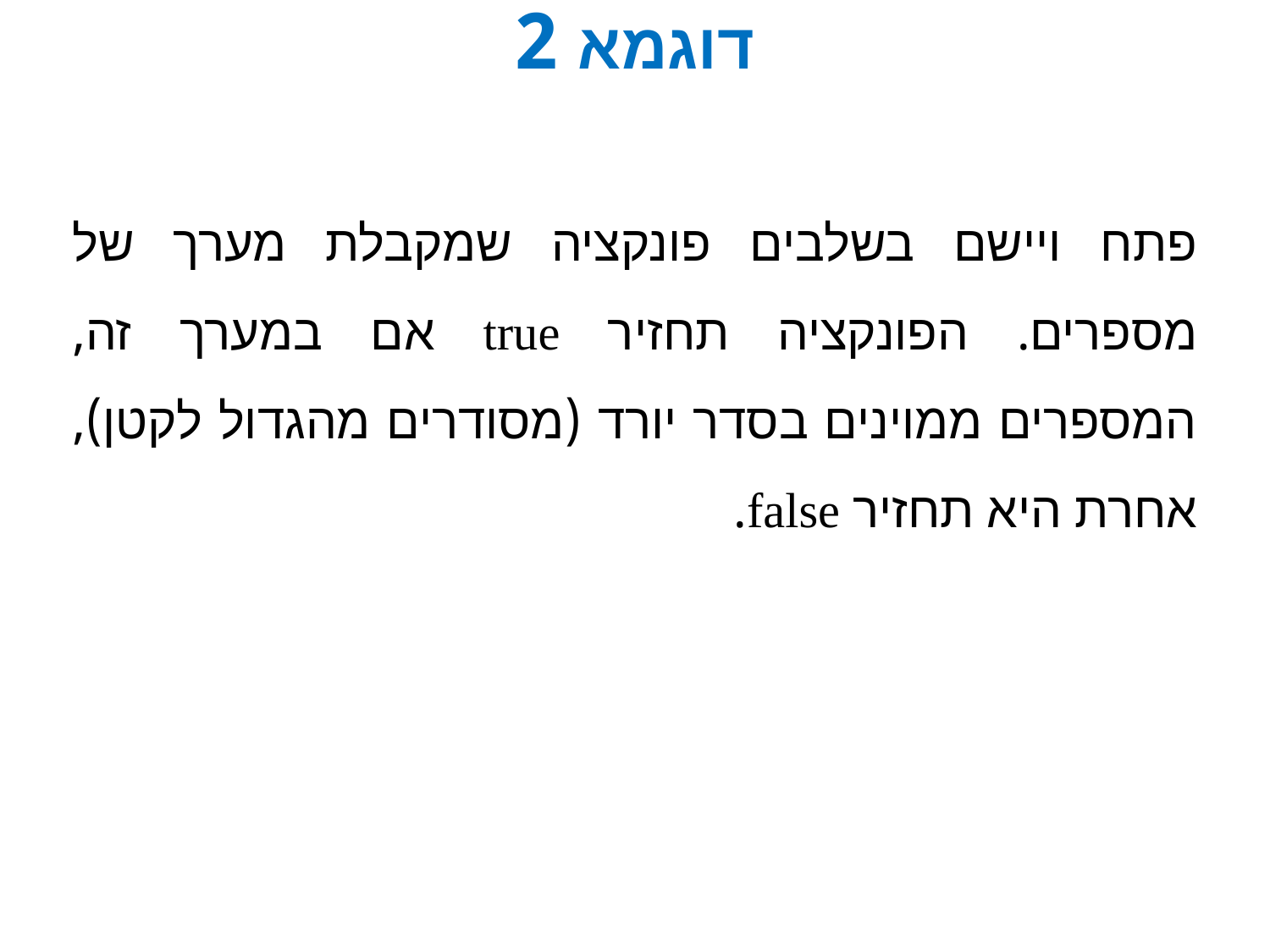

# דוגמא 2
פתח ויישם בשלבים פונקציה שמקבלת מערך של מספרים. הפונקציה תחזיר true אם במערך זה, המספרים ממוינים בסדר יורד (מסודרים מהגדול לקטן), אחרת היא תחזיר false.